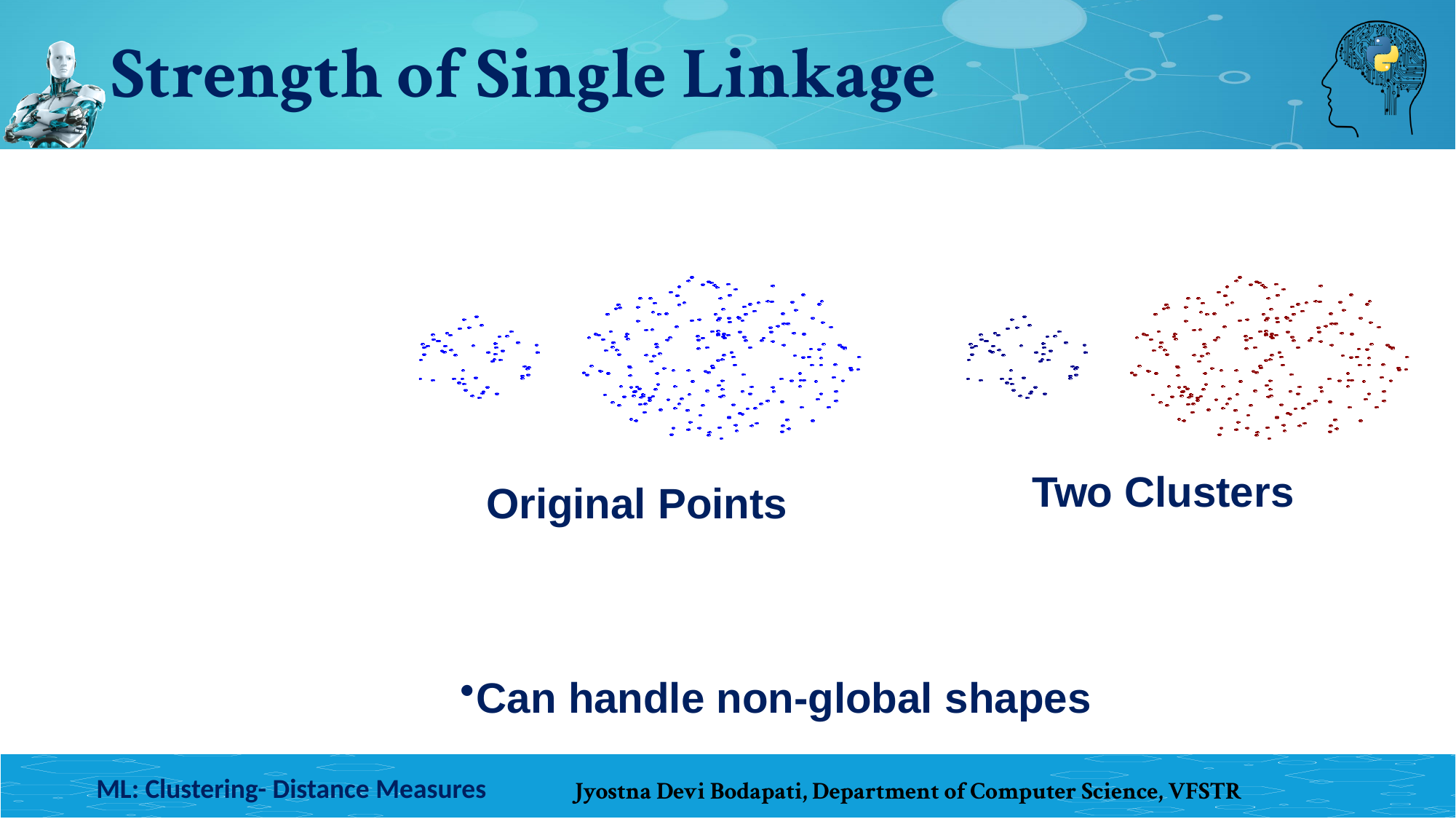

# Strength of Single Linkage

Two Clusters
Original Points
Can handle non-global shapes